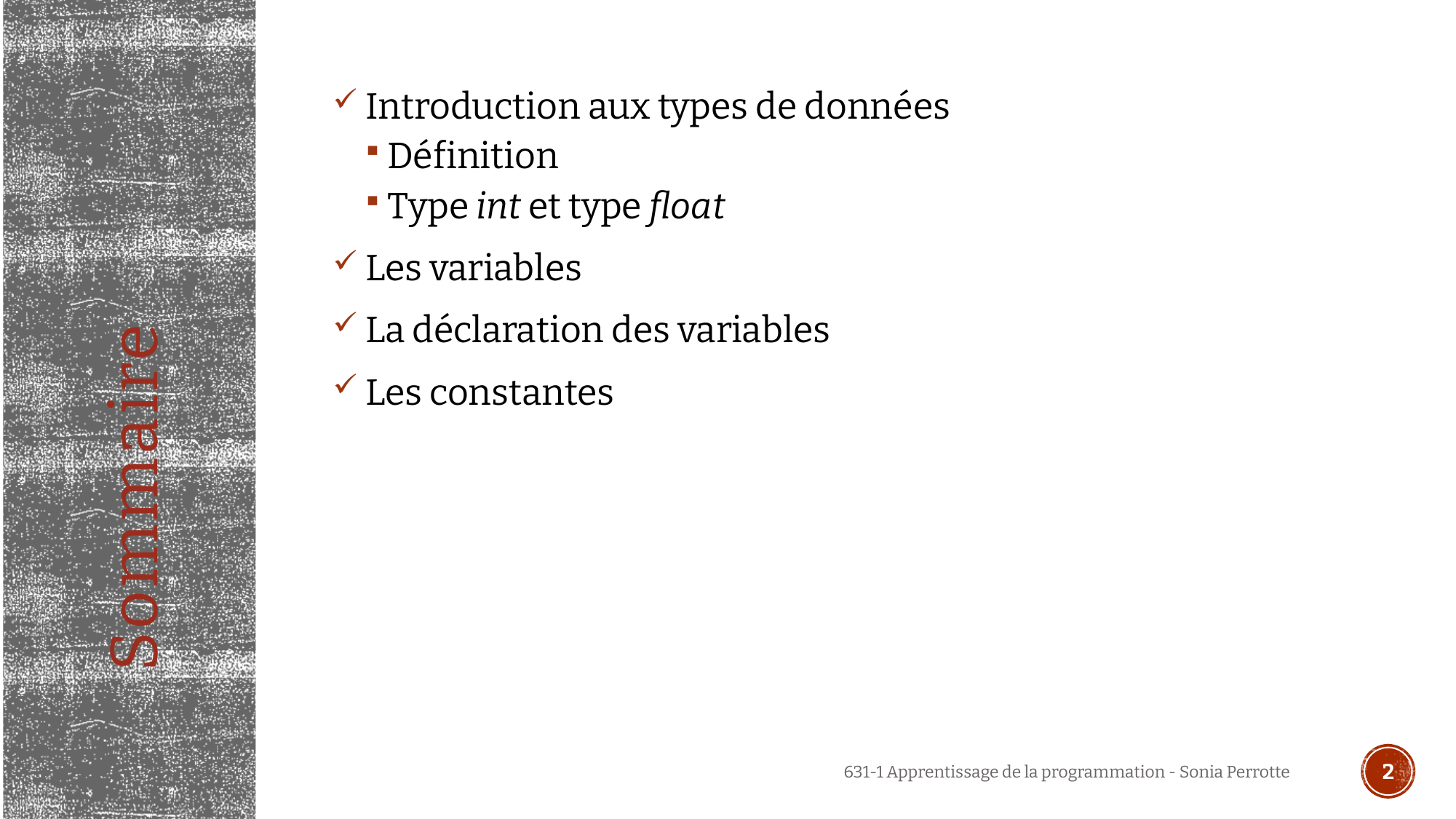

Introduction aux types de données
Définition
Type int et type float
 Les variables
 La déclaration des variables
 Les constantes

# Sommaire
631-1 Apprentissage de la programmation - Sonia Perrotte
2